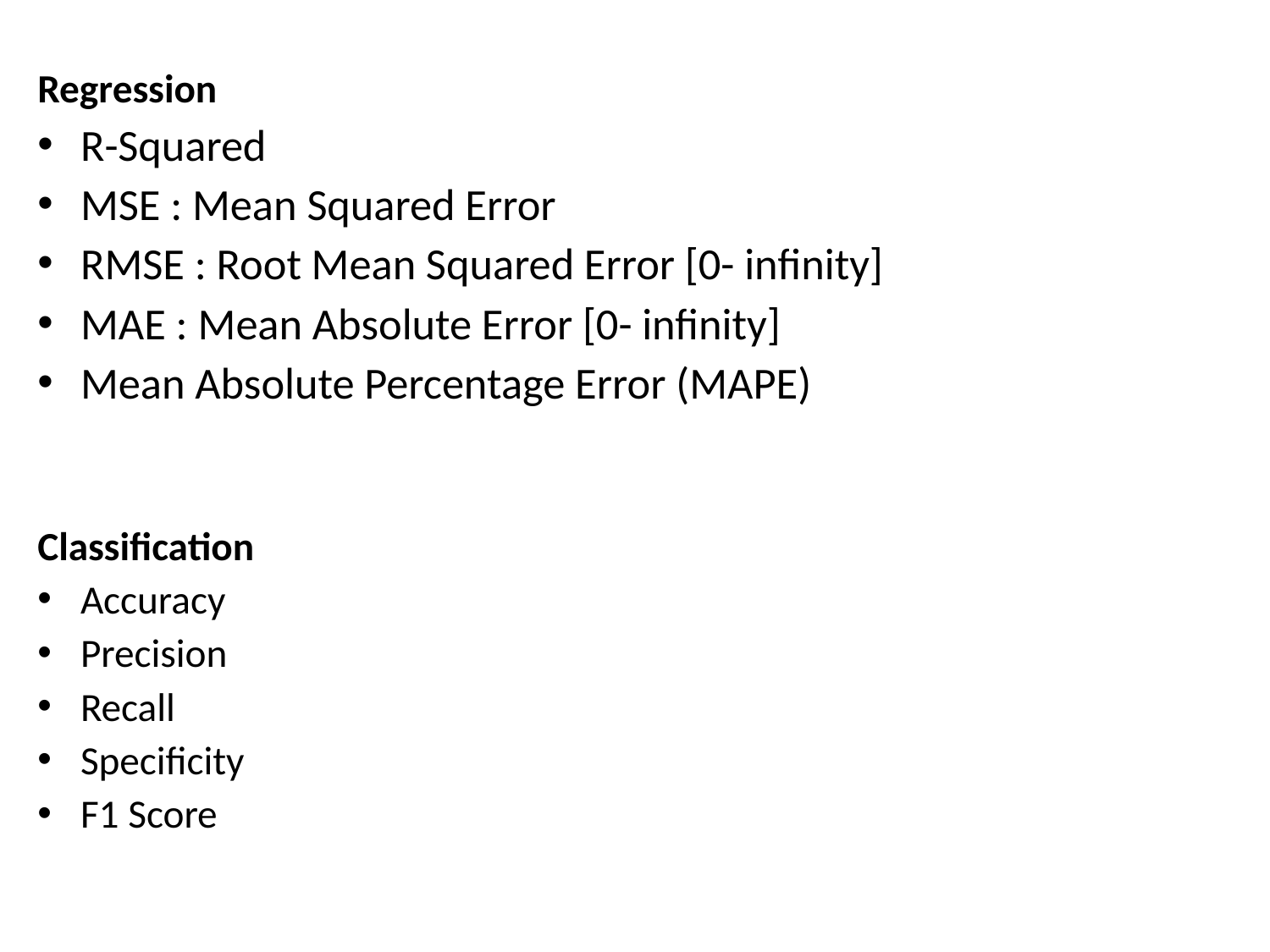

Regression
R-Squared
MSE : Mean Squared Error
RMSE : Root Mean Squared Error [0- infinity]
MAE : Mean Absolute Error [0- infinity]
Mean Absolute Percentage Error (MAPE)

Classification
Accuracy
Precision
Recall
Specificity
F1 Score